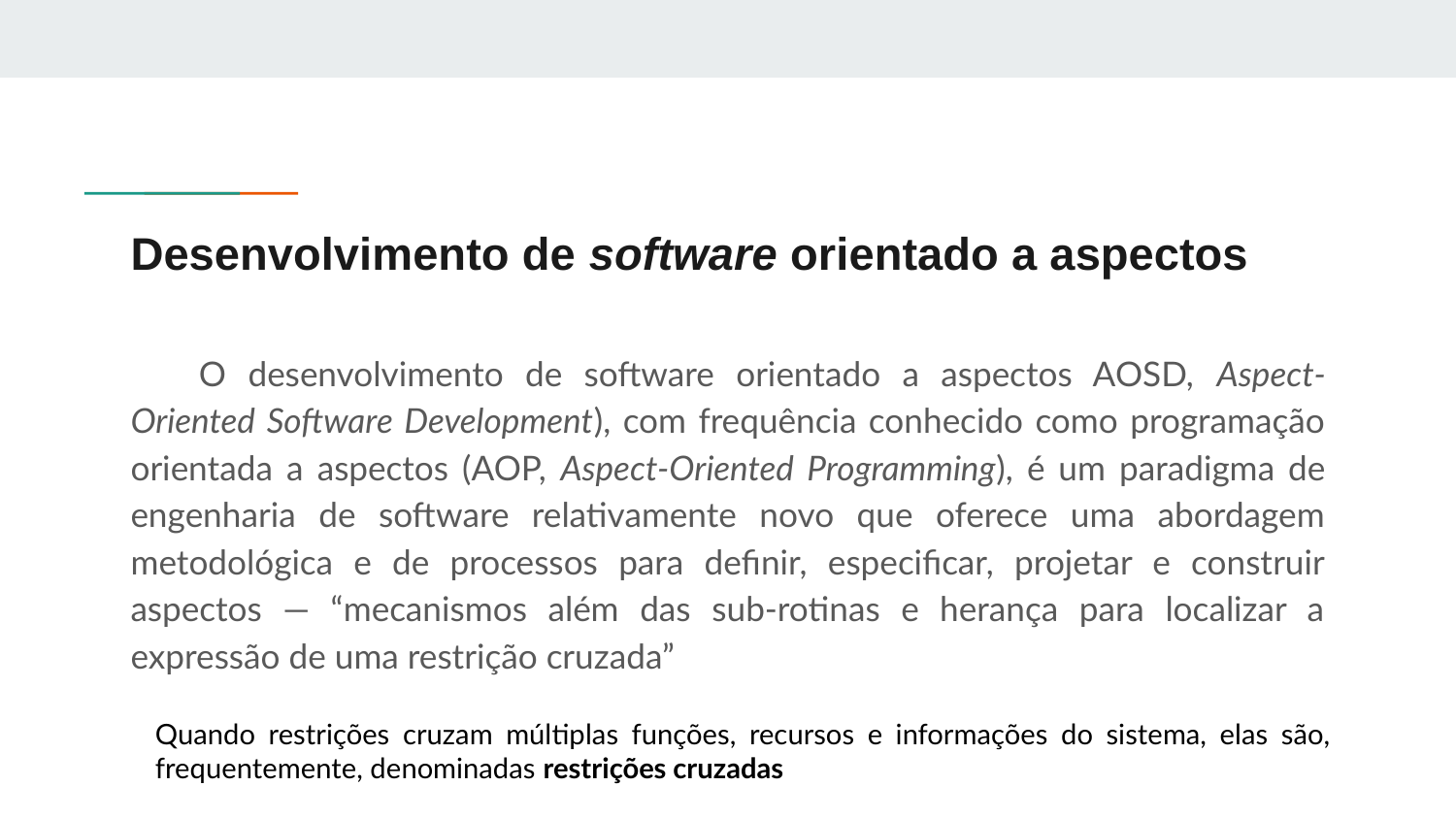

# Desenvolvimento de software orientado a aspectos
O desenvolvimento de software orientado a aspectos AOSD, Aspect-Oriented Software Development), com frequência conhecido como programação orientada a aspectos (AOP, Aspect-Oriented Programming), é um paradigma de engenharia de software relativamente novo que oferece uma abordagem metodológica e de processos para definir, especificar, projetar e construir aspectos — “mecanismos além das sub-rotinas e herança para localizar a expressão de uma restrição cruzada”
Quando restrições cruzam múltiplas funções, recursos e informações do sistema, elas são, frequentemente, denominadas restrições cruzadas